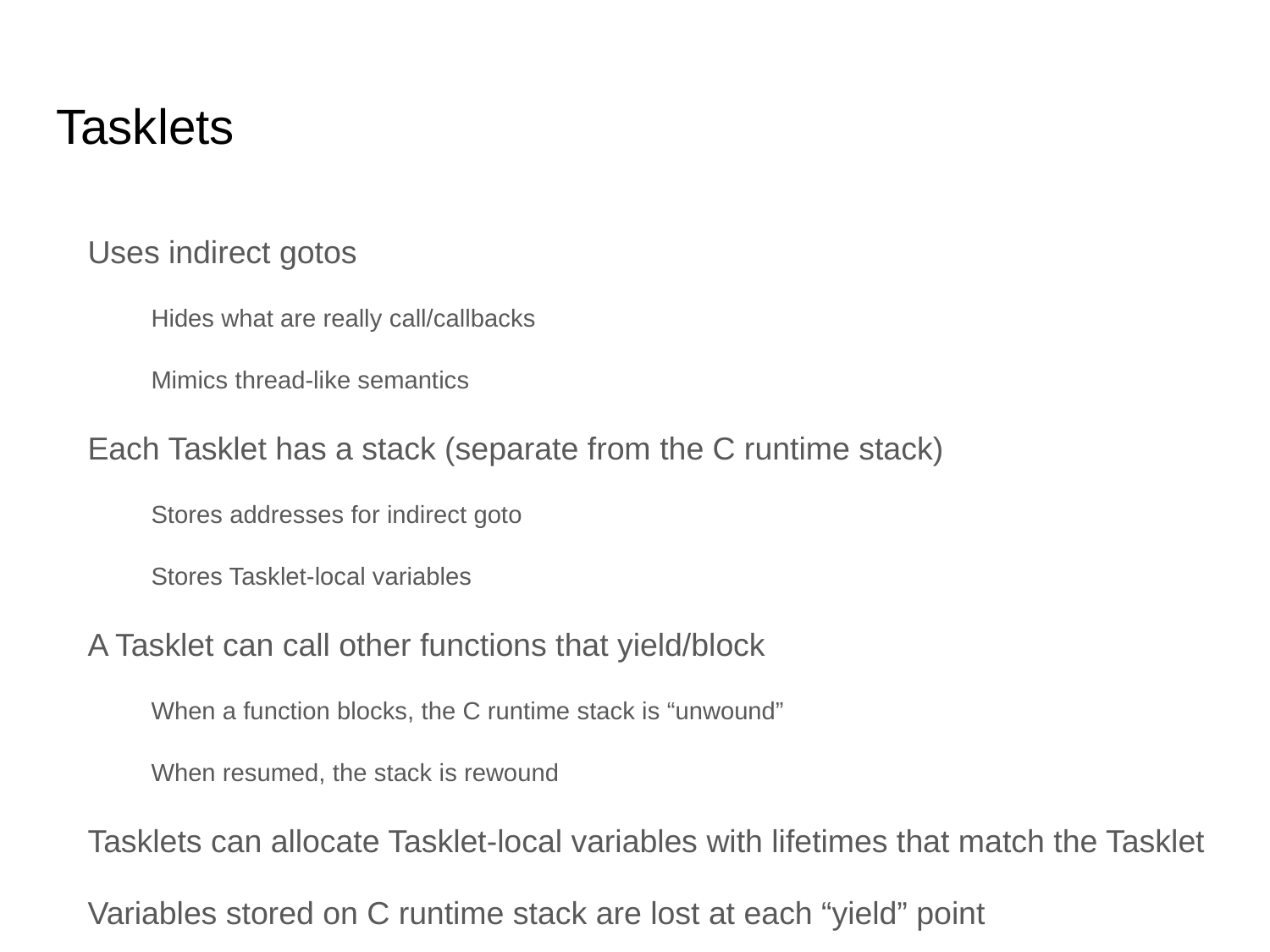

# Tasklets
Uses indirect gotos
Hides what are really call/callbacks
Mimics thread-like semantics
Each Tasklet has a stack (separate from the C runtime stack)
Stores addresses for indirect goto
Stores Tasklet-local variables
A Tasklet can call other functions that yield/block
When a function blocks, the C runtime stack is “unwound”
When resumed, the stack is rewound
Tasklets can allocate Tasklet-local variables with lifetimes that match the Tasklet
Variables stored on C runtime stack are lost at each “yield” point